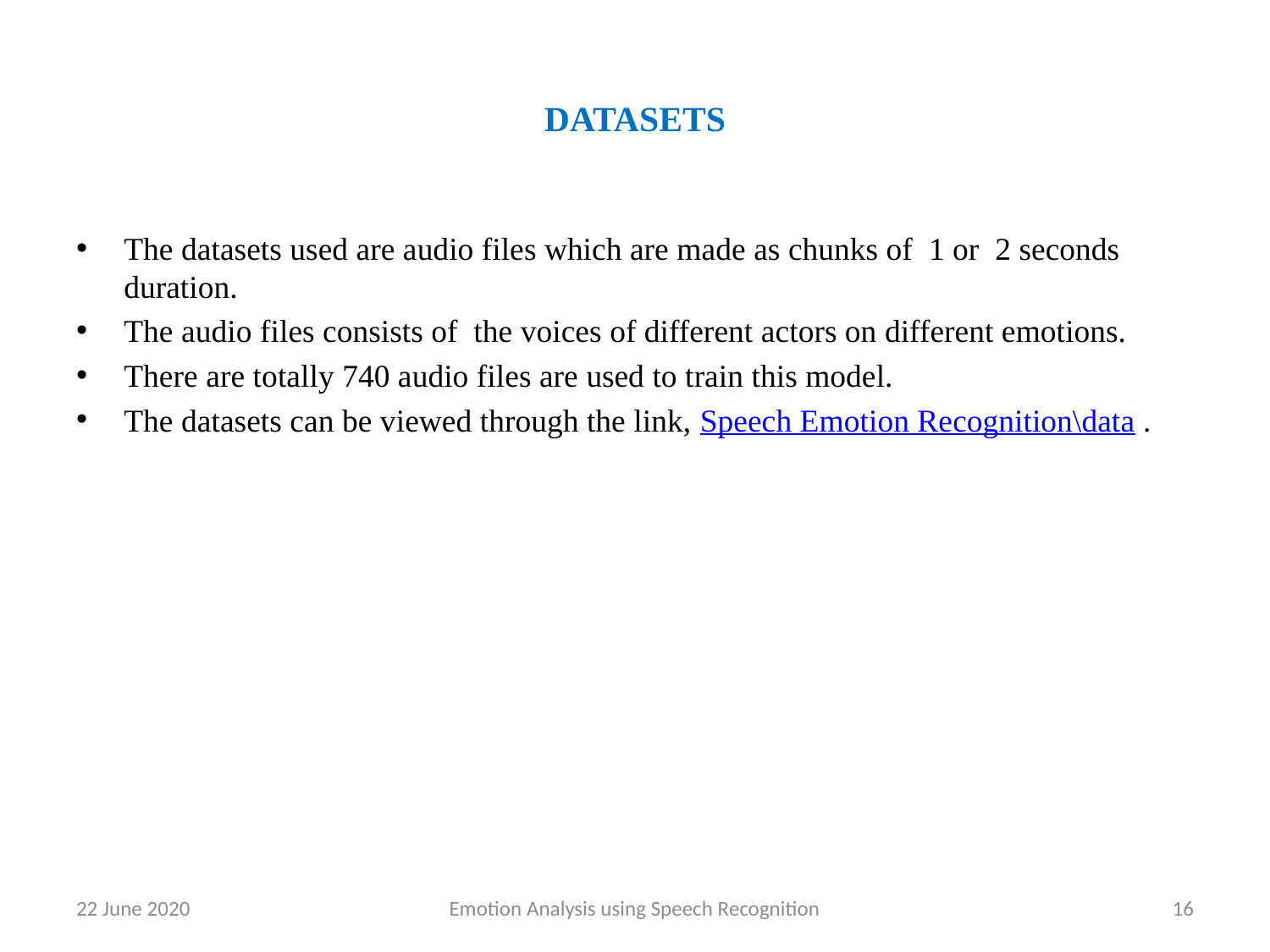

# DATASETS
The datasets used are audio files which are made as chunks of  1 or  2 seconds duration.
The audio files consists of  the voices of different actors on different emotions.
There are totally 740 audio files are used to train this model.
The datasets can be viewed through the link, Speech Emotion Recognition\data .
22 June 2020
Emotion Analysis using Speech Recognition
16